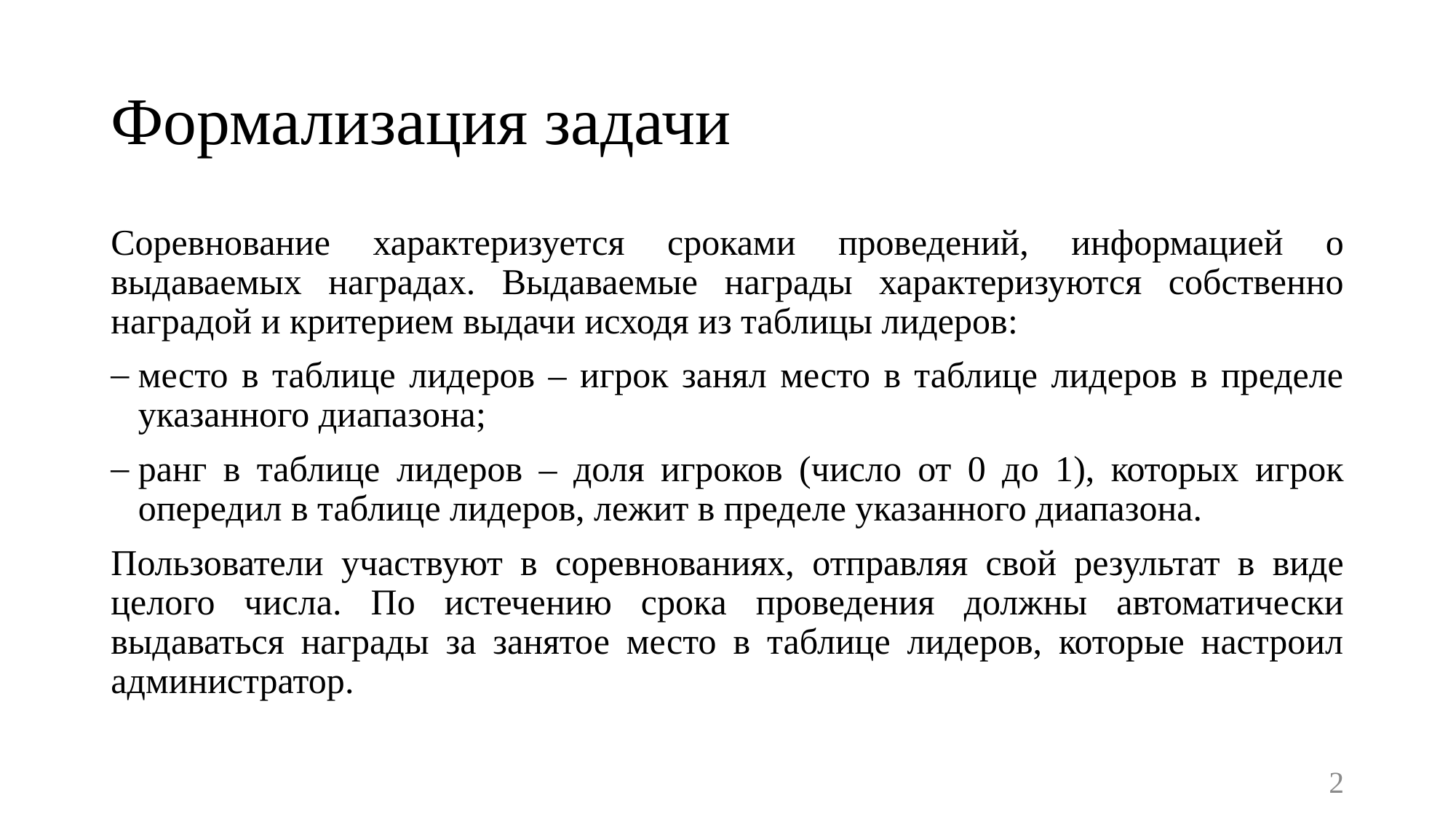

# Формализация задачи
Соревнование характеризуется сроками проведений, информацией о выдаваемых наградах. Выдаваемые награды характеризуются собственно наградой и критерием выдачи исходя из таблицы лидеров:
место в таблице лидеров – игрок занял место в таблице лидеров в пределе указанного диапазона;
ранг в таблице лидеров – доля игроков (число от 0 до 1), которых игрок опередил в таблице лидеров, лежит в пределе указанного диапазона.
Пользователи участвуют в соревнованиях, отправляя свой результат в виде целого числа. По истечению срока проведения должны автоматически выдаваться награды за занятое место в таблице лидеров, которые настроил администратор.
2